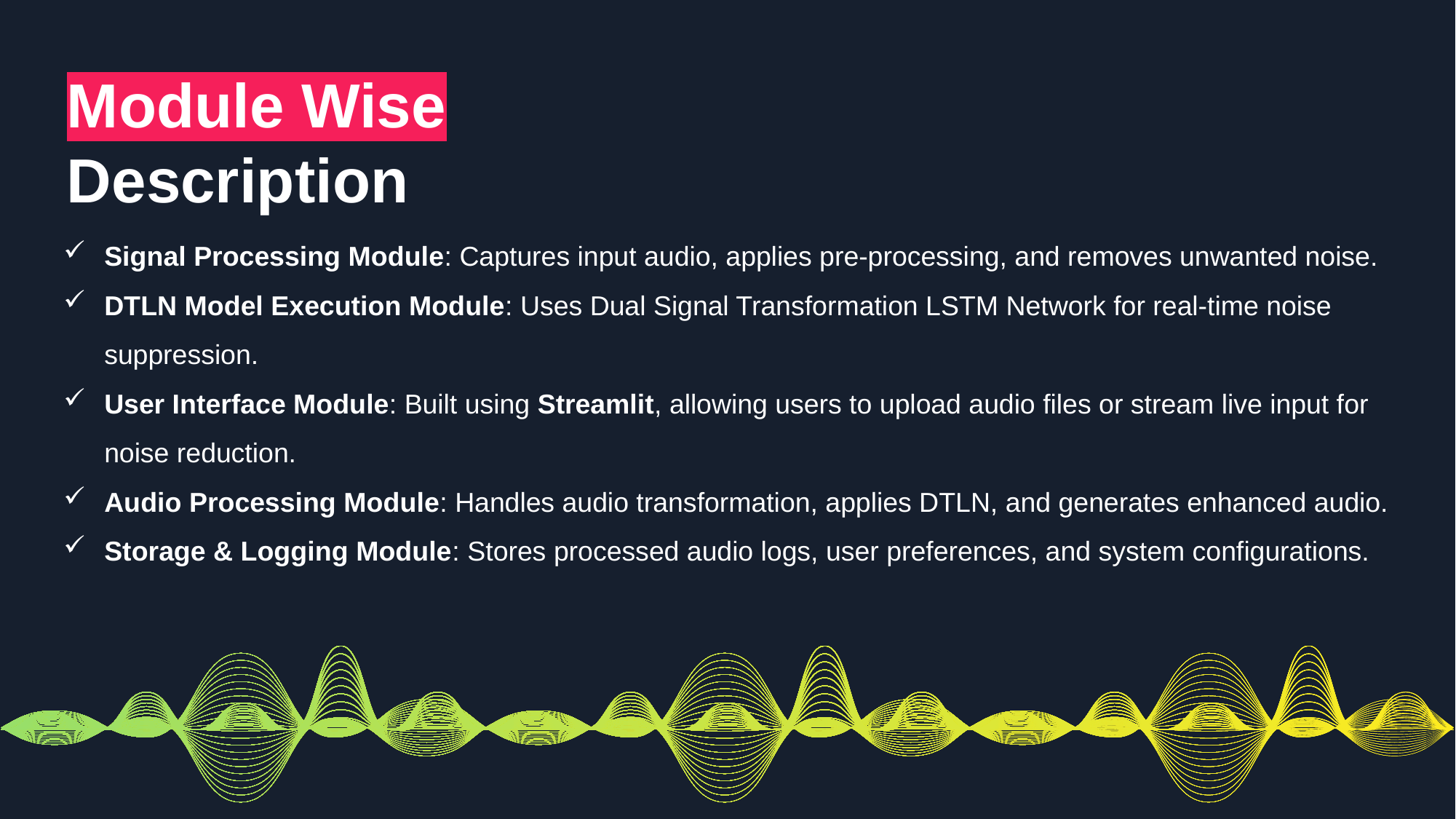

Module Wise Description
Signal Processing Module: Captures input audio, applies pre-processing, and removes unwanted noise.
DTLN Model Execution Module: Uses Dual Signal Transformation LSTM Network for real-time noise suppression.
User Interface Module: Built using Streamlit, allowing users to upload audio files or stream live input for noise reduction.
Audio Processing Module: Handles audio transformation, applies DTLN, and generates enhanced audio.
Storage & Logging Module: Stores processed audio logs, user preferences, and system configurations.